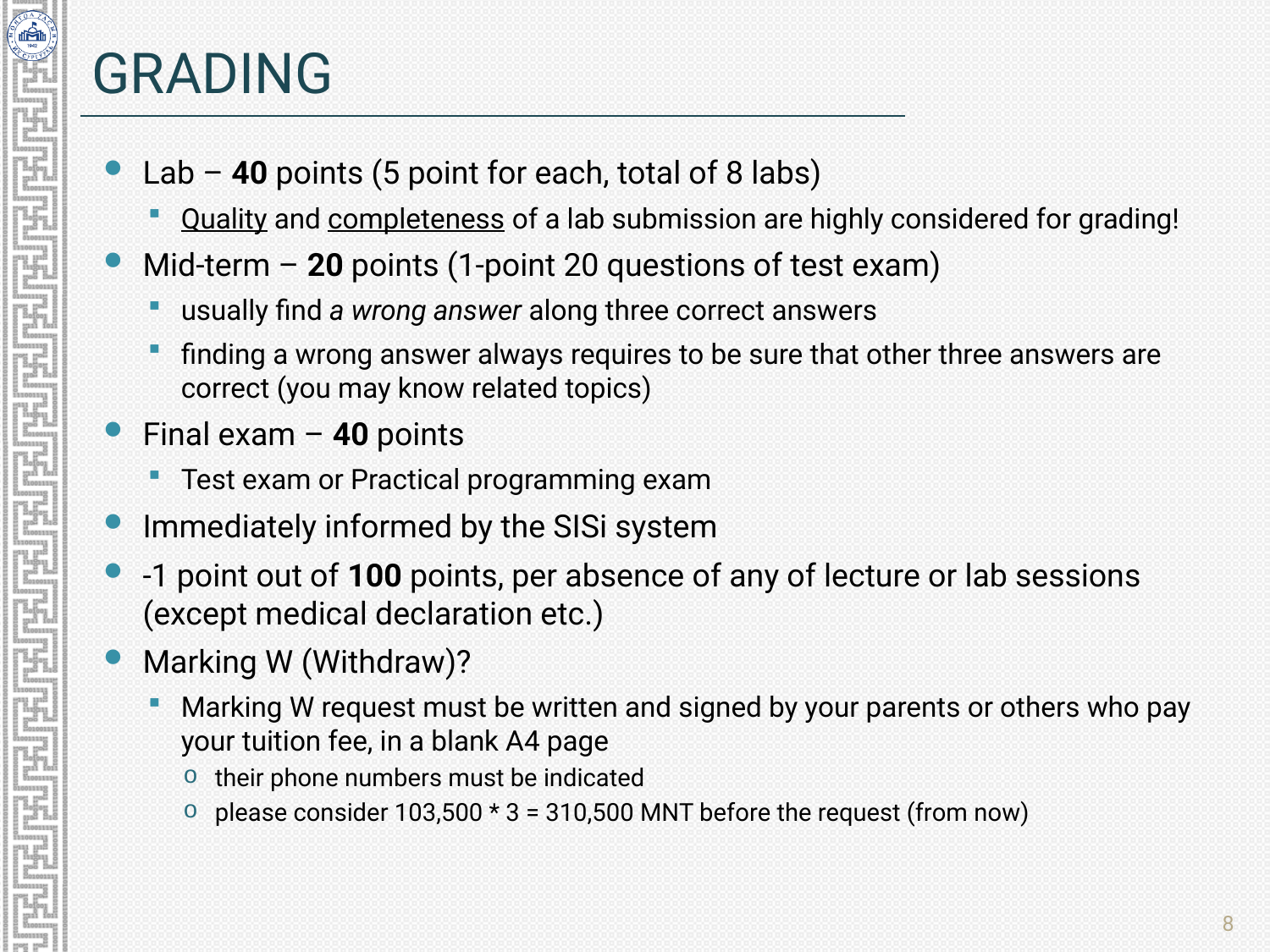

# Grading
Lab – 40 points (5 point for each, total of 8 labs)
Quality and completeness of a lab submission are highly considered for grading!
Mid-term – 20 points (1-point 20 questions of test exam)
usually find a wrong answer along three correct answers
finding a wrong answer always requires to be sure that other three answers are correct (you may know related topics)
Final exam – 40 points
Test exam or Practical programming exam
Immediately informed by the SISi system
-1 point out of 100 points, per absence of any of lecture or lab sessions (except medical declaration etc.)
Marking W (Withdraw)?
Marking W request must be written and signed by your parents or others who pay your tuition fee, in a blank A4 page
their phone numbers must be indicated
please consider 103,500 * 3 = 310,500 MNT before the request (from now)
8